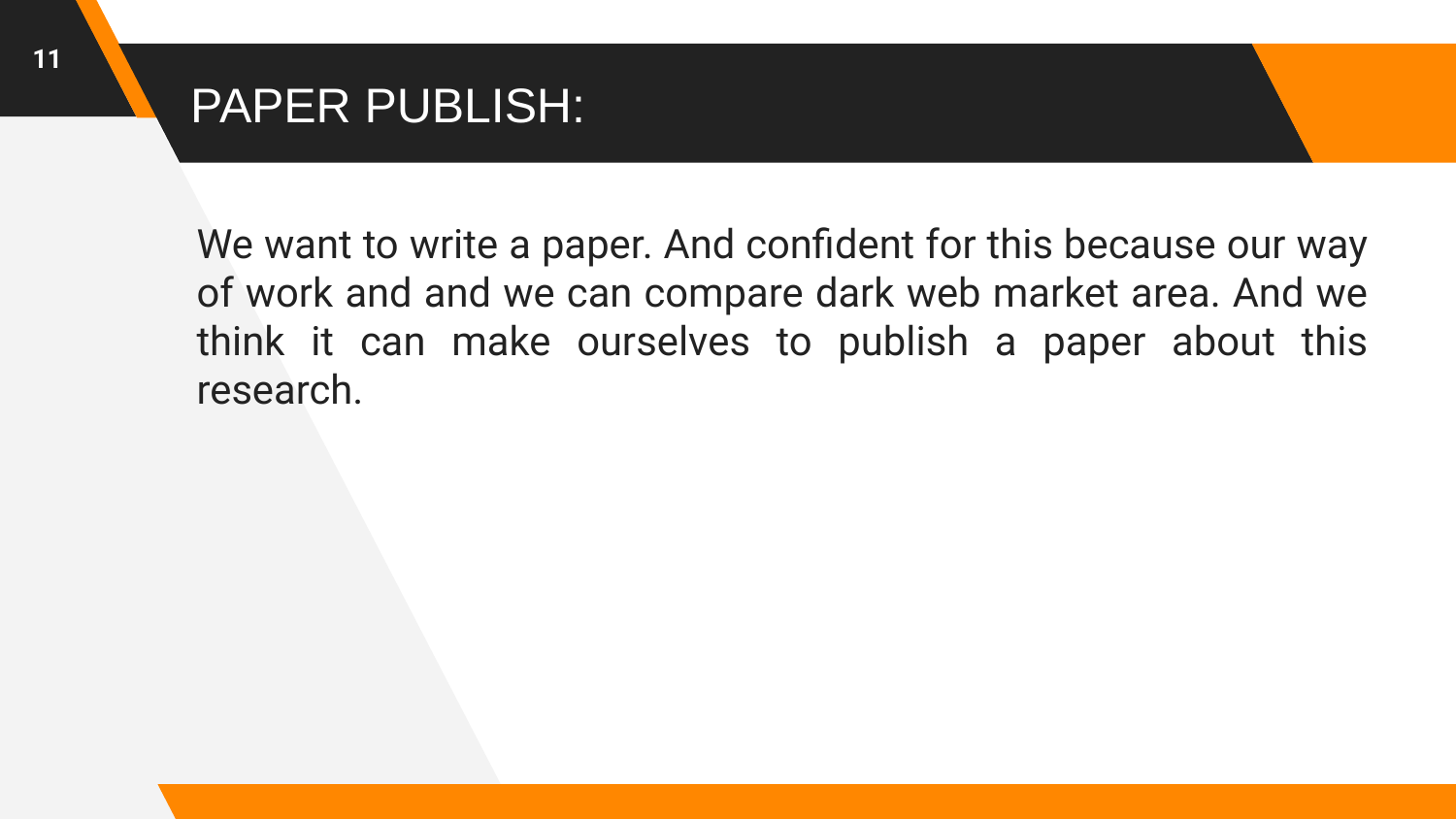

11
# PAPER PUBLISH:
We want to write a paper. And confident for this because our way of work and and we can compare dark web market area. And we think it can make ourselves to publish a paper about this research.